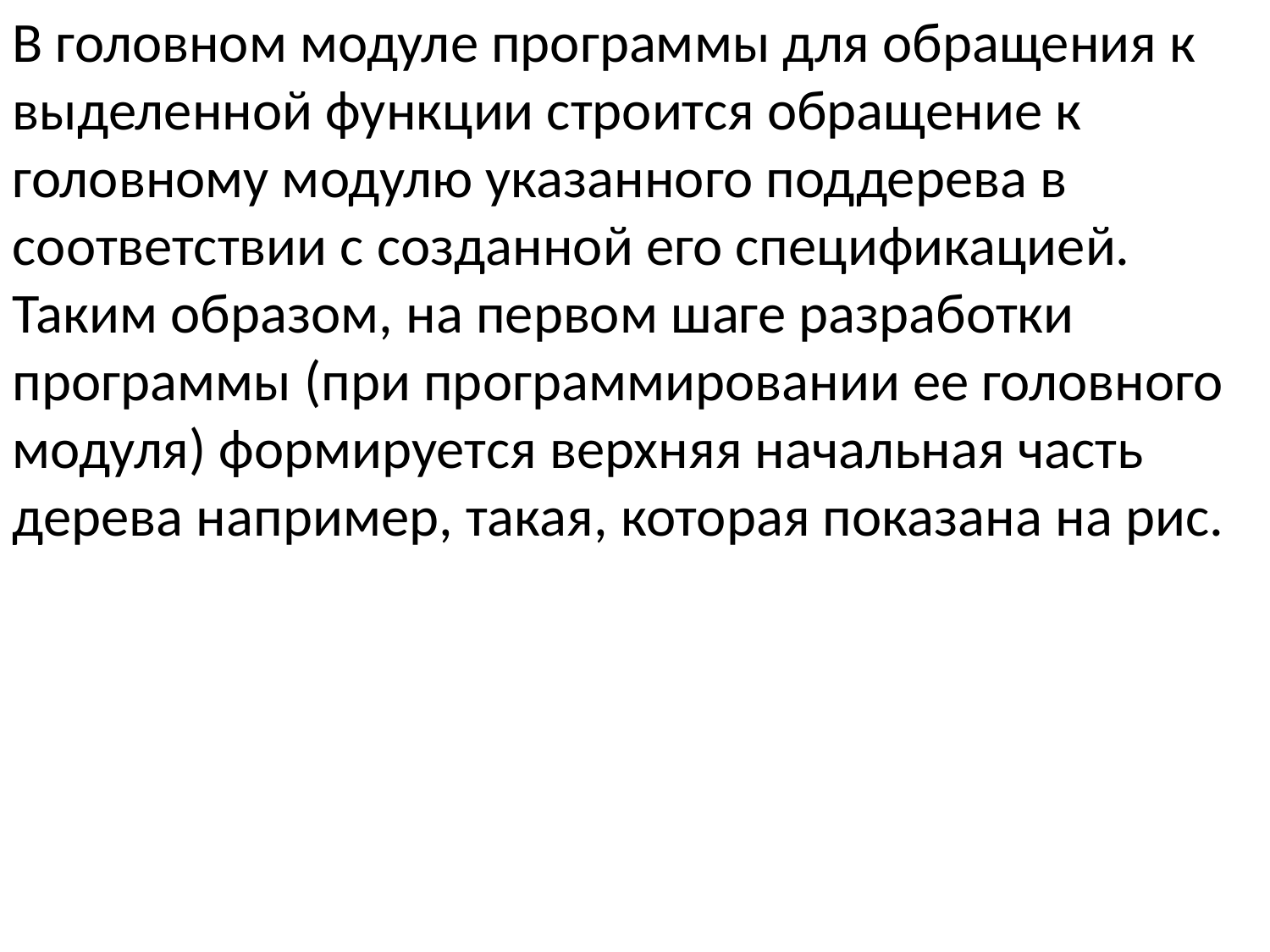

В головном модуле программы для обращения к выделенной функции строится обращение к головному модулю указанного поддерева в соответствии с созданной его спецификацией. Таким образом, на первом шаге разработки программы (при программировании ее головного модуля) формируется верхняя начальная часть дерева например, такая, которая показана на рис.